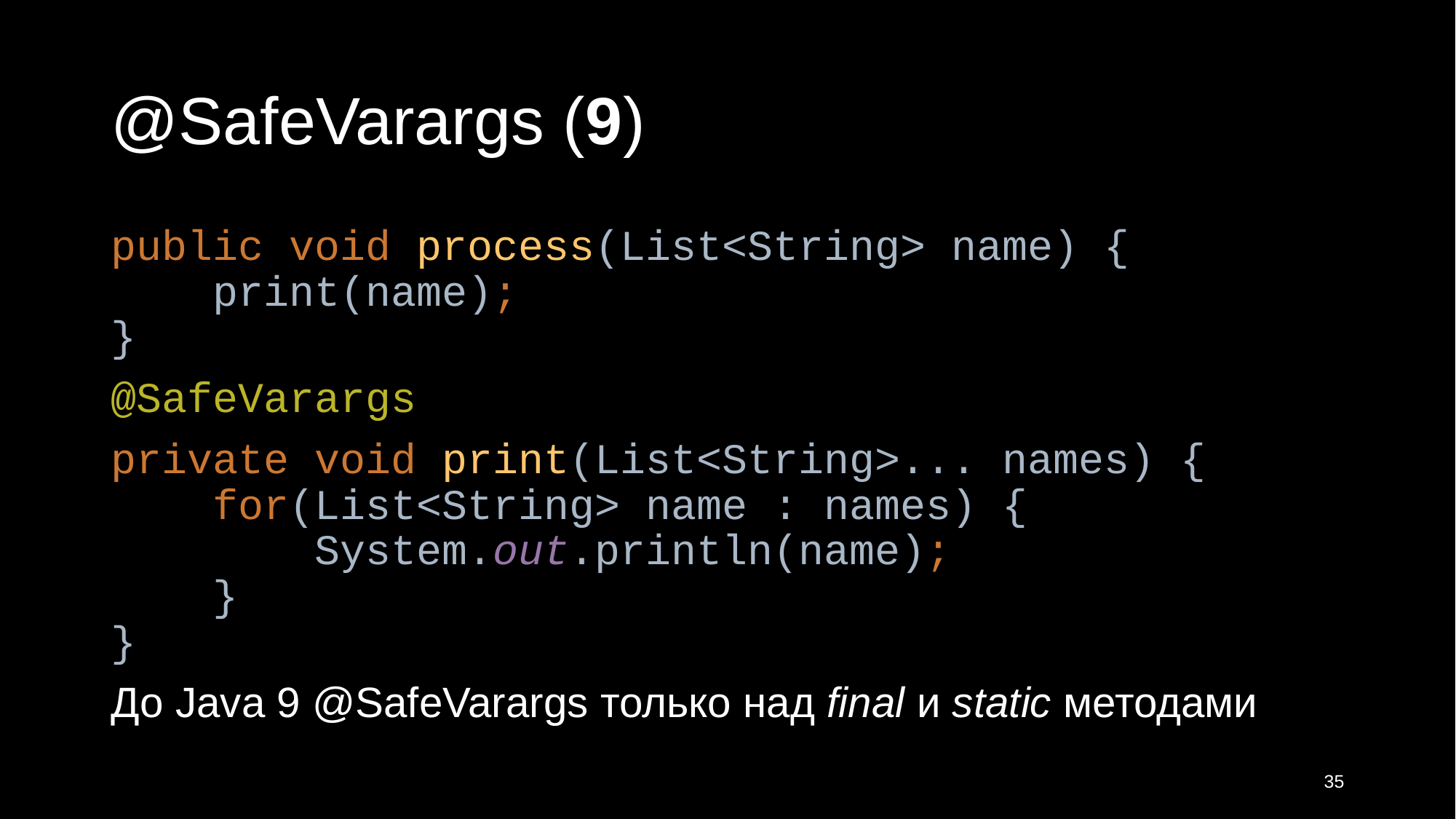

# @SafeVarargs (9)
public void process(List<String> name) {
    print(name);
}
@SafeVarargs
private void print(List<String>... names) {
    for(List<String> name : names) {
        System.out.println(name);
    }
}
До Java 9 @SafeVarargs только над final и static методами
35